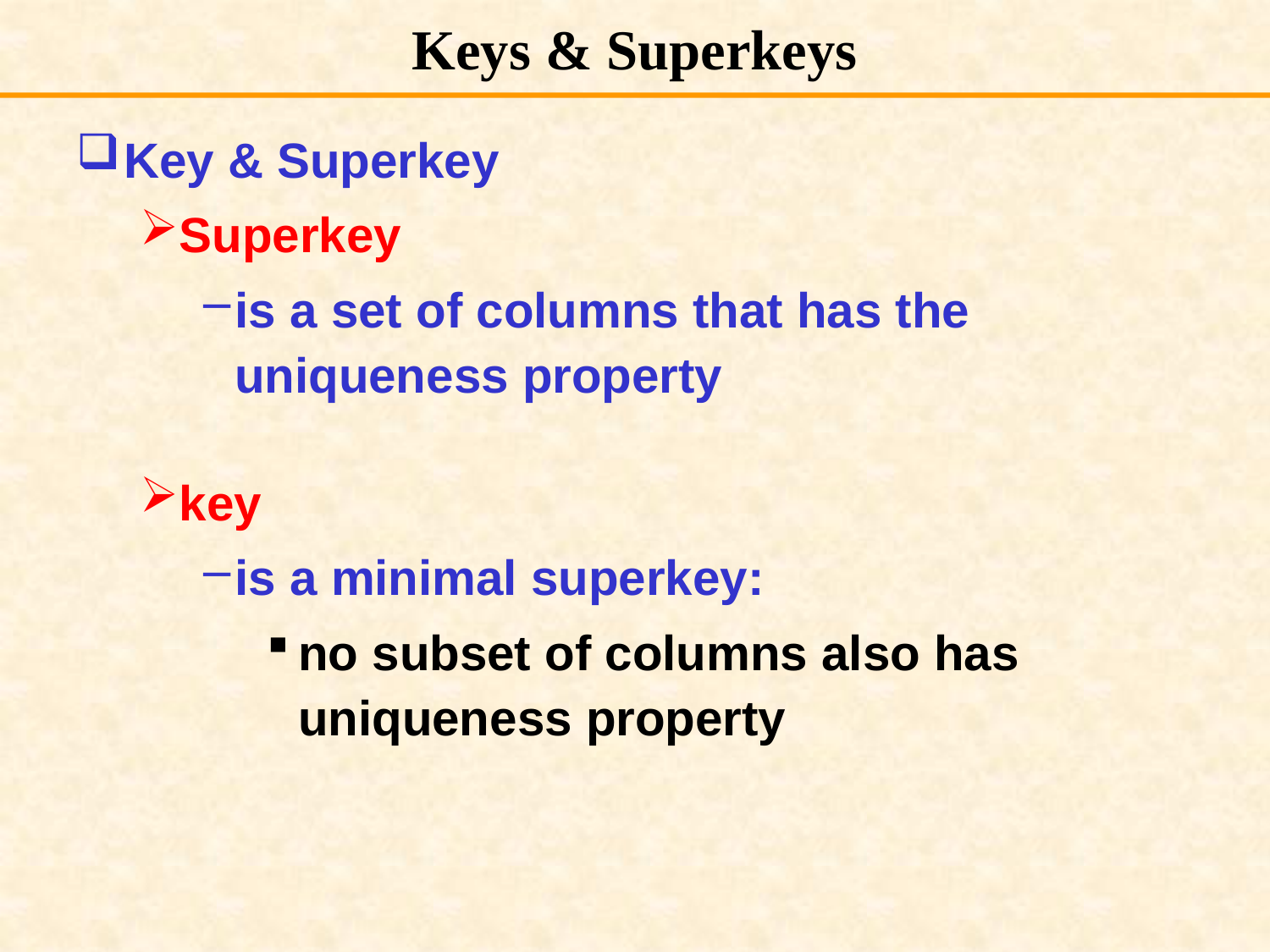

# Keys & Superkeys
Key & Superkey
Superkey
is a set of columns that has the uniqueness property

key
is a minimal superkey:
no subset of columns also has uniqueness property